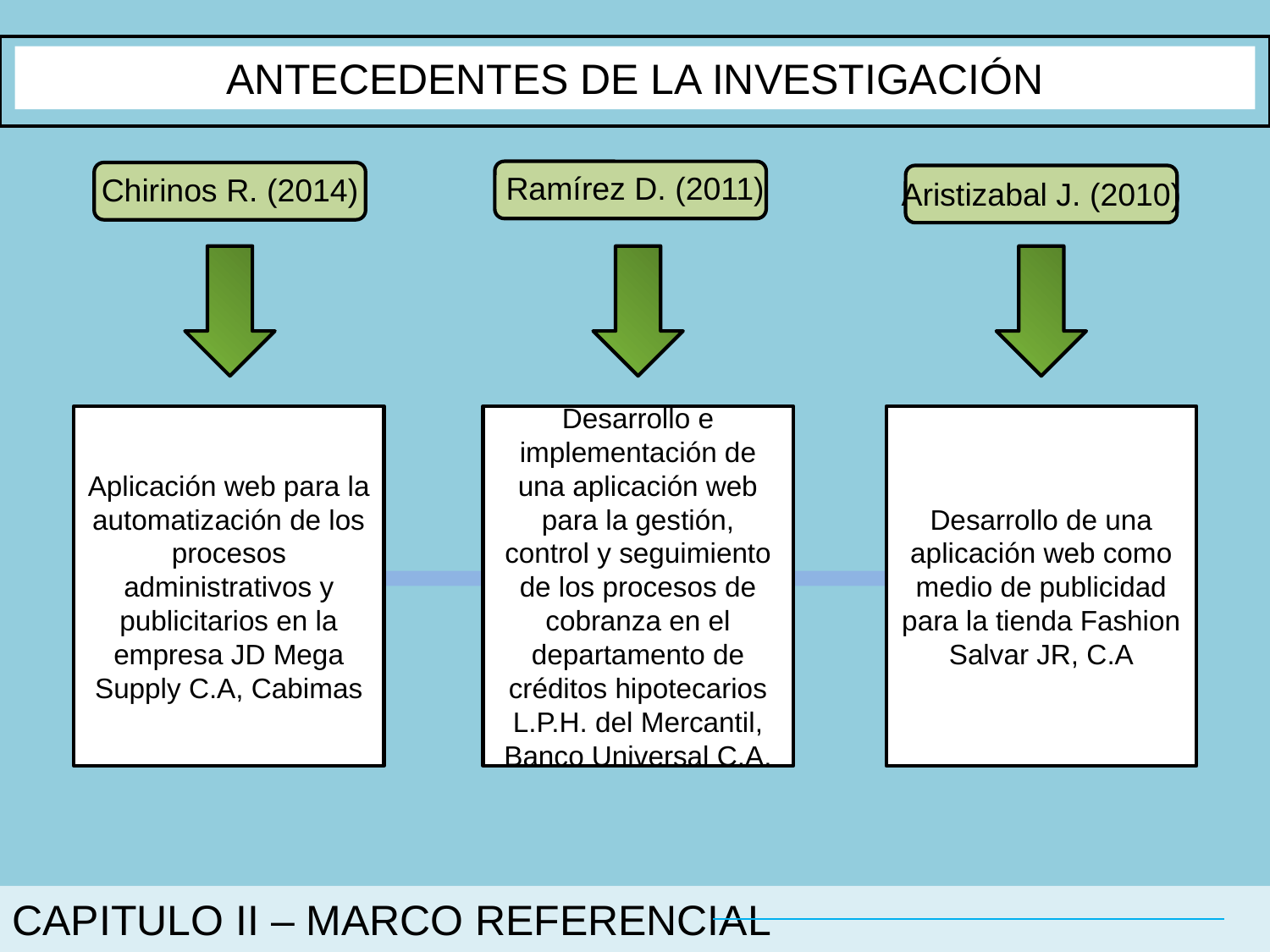

ANTECEDENTES DE LA INVESTIGACIÓN

Ramírez D. (2011)
 Chirinos R. (2014)

Aristizabal J. (2010)

Aplicación web para la automatización de los procesos administrativos y publicitarios en la empresa JD Mega Supply C.A, Cabimas
Desarrollo e implementación de una aplicación web para la gestión, control y seguimiento de los procesos de cobranza en el departamento de créditos hipotecarios L.P.H. del Mercantil, Banco Universal C.A.
Desarrollo de una aplicación web como medio de publicidad para la tienda Fashion Salvar JR, C.A

CAPITULO II – MARCO REFERENCIAL